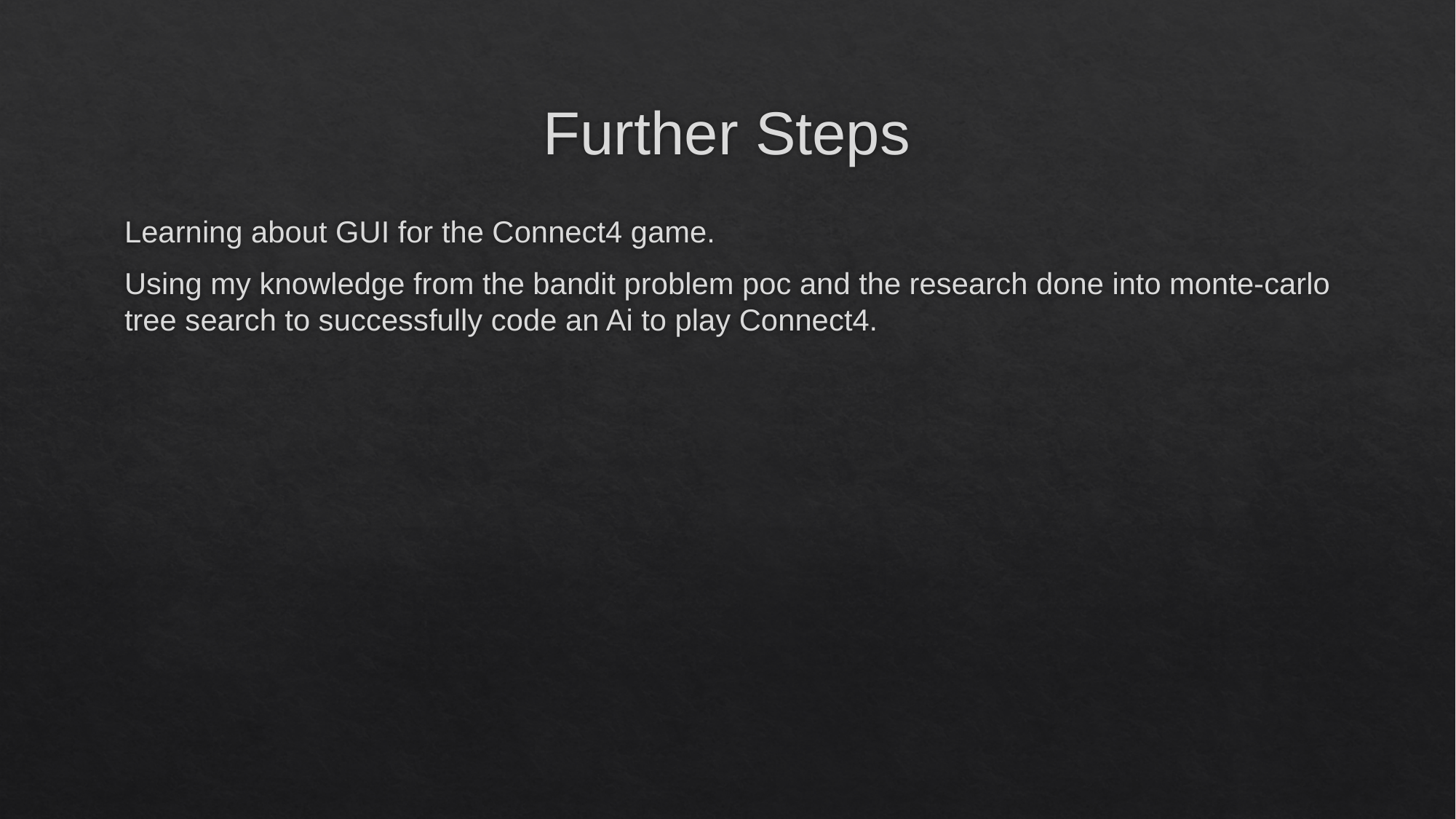

# Further Steps
Learning about GUI for the Connect4 game.
Using my knowledge from the bandit problem poc and the research done into monte-carlo tree search to successfully code an Ai to play Connect4.